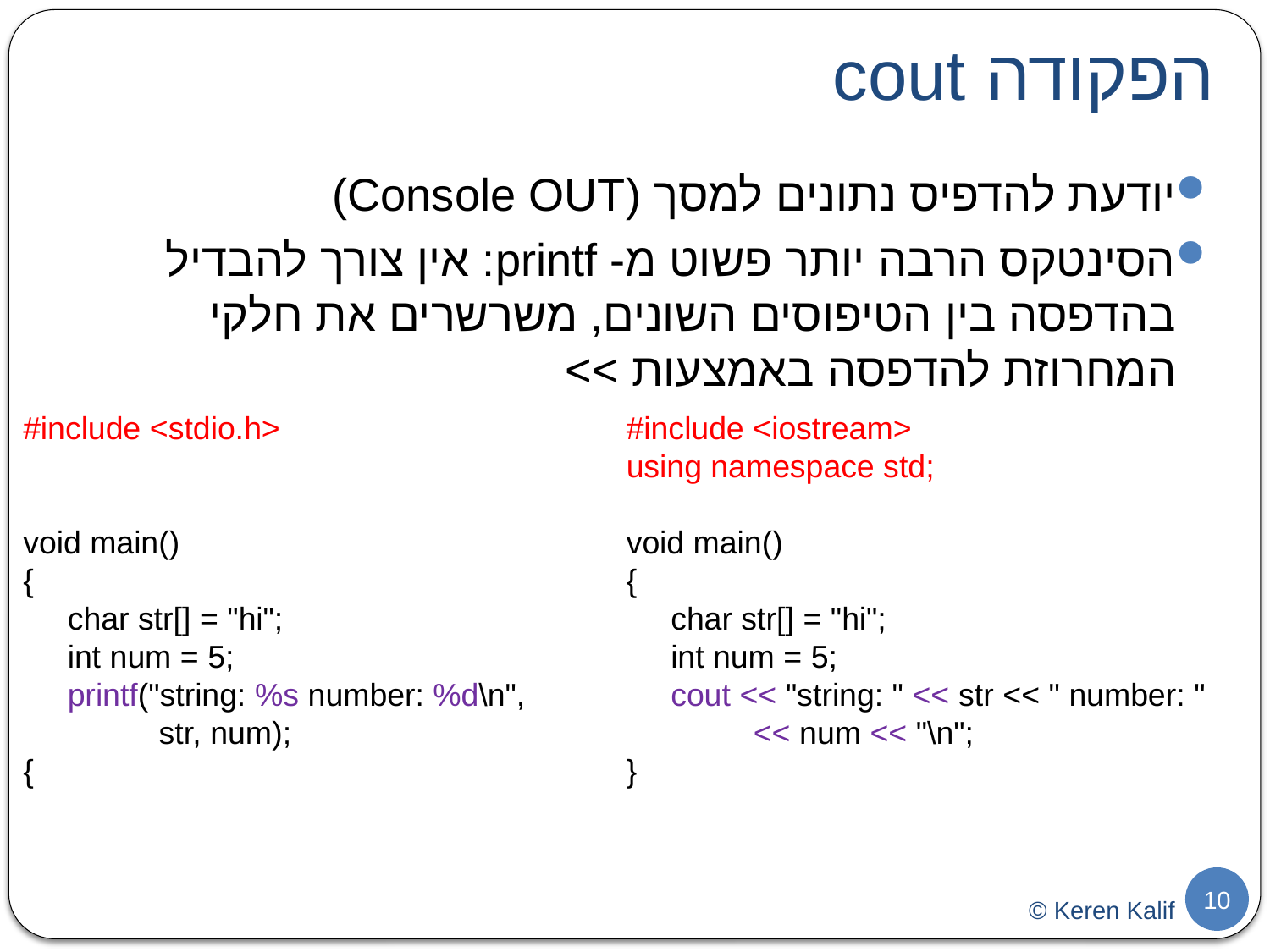

# הפקודה cout
יודעת להדפיס נתונים למסך (Console OUT)
הסינטקס הרבה יותר פשוט מ- printf: אין צורך להבדיל בהדפסה בין הטיפוסים השונים, משרשרים את חלקי המחרוזת להדפסה באמצעות >>
#include <stdio.h>

void main()
{
     char str[] = "hi";
     int num = 5;
     printf("string: %s number: %d\n",
	 str, num);
{
#include <iostream>
using namespace std;

void main()
{
     char str[] = "hi";
     int num = 5;
     cout << "string: " << str << " number: "              	<< num << "\n";
}
10
© Keren Kalif